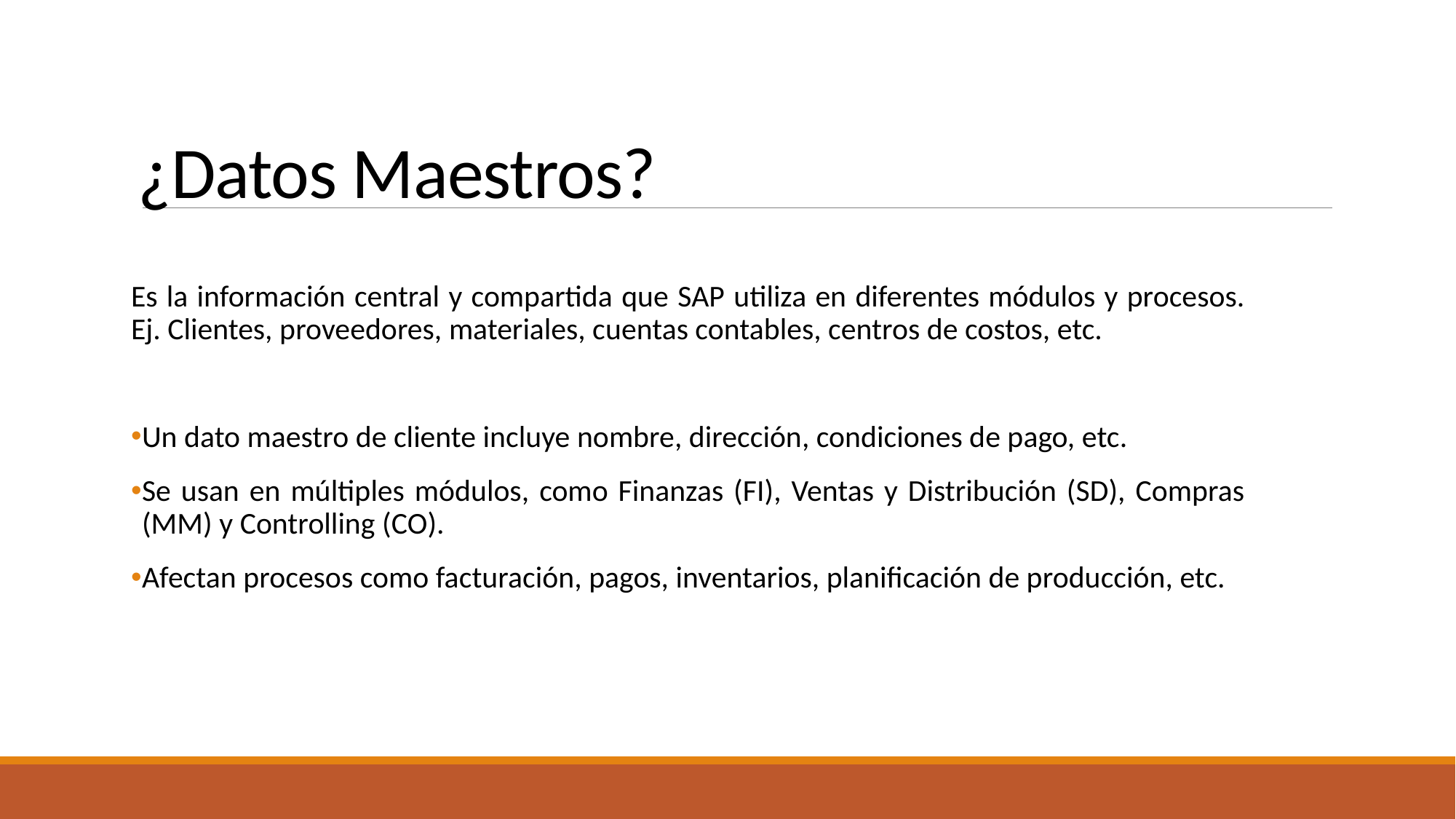

# ¿Datos Maestros?
Es la información central y compartida que SAP utiliza en diferentes módulos y procesos. Ej. Clientes, proveedores, materiales, cuentas contables, centros de costos, etc.

Un dato maestro de cliente incluye nombre, dirección, condiciones de pago, etc.
Se usan en múltiples módulos, como Finanzas (FI), Ventas y Distribución (SD), Compras (MM) y Controlling (CO).
Afectan procesos como facturación, pagos, inventarios, planificación de producción, etc.